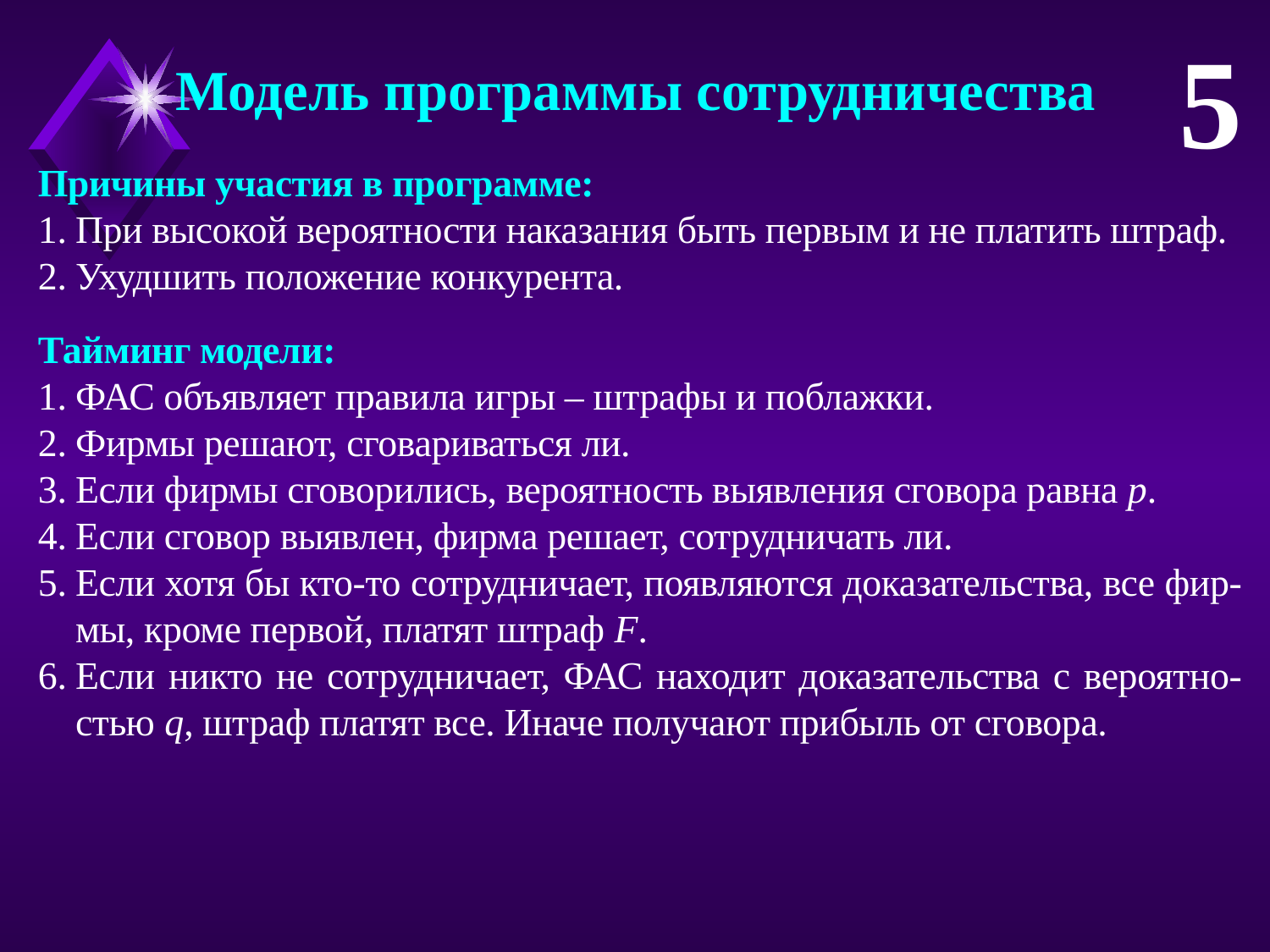

5
Модель программы сотрудничества
Причины участия в программе:
При высокой вероятности наказания быть первым и не платить штраф.
Ухудшить положение конкурента.
Тайминг модели:
ФАС объявляет правила игры – штрафы и поблажки.
Фирмы решают, сговариваться ли.
Если фирмы сговорились, вероятность выявления сговора равна p.
Если сговор выявлен, фирма решает, сотрудничать ли.
Если хотя бы кто-то сотрудничает, появляются доказательства, все фир-мы, кроме первой, платят штраф F.
Если никто не сотрудничает, ФАС находит доказательства с вероятно-стью q, штраф платят все. Иначе получают прибыль от сговора.